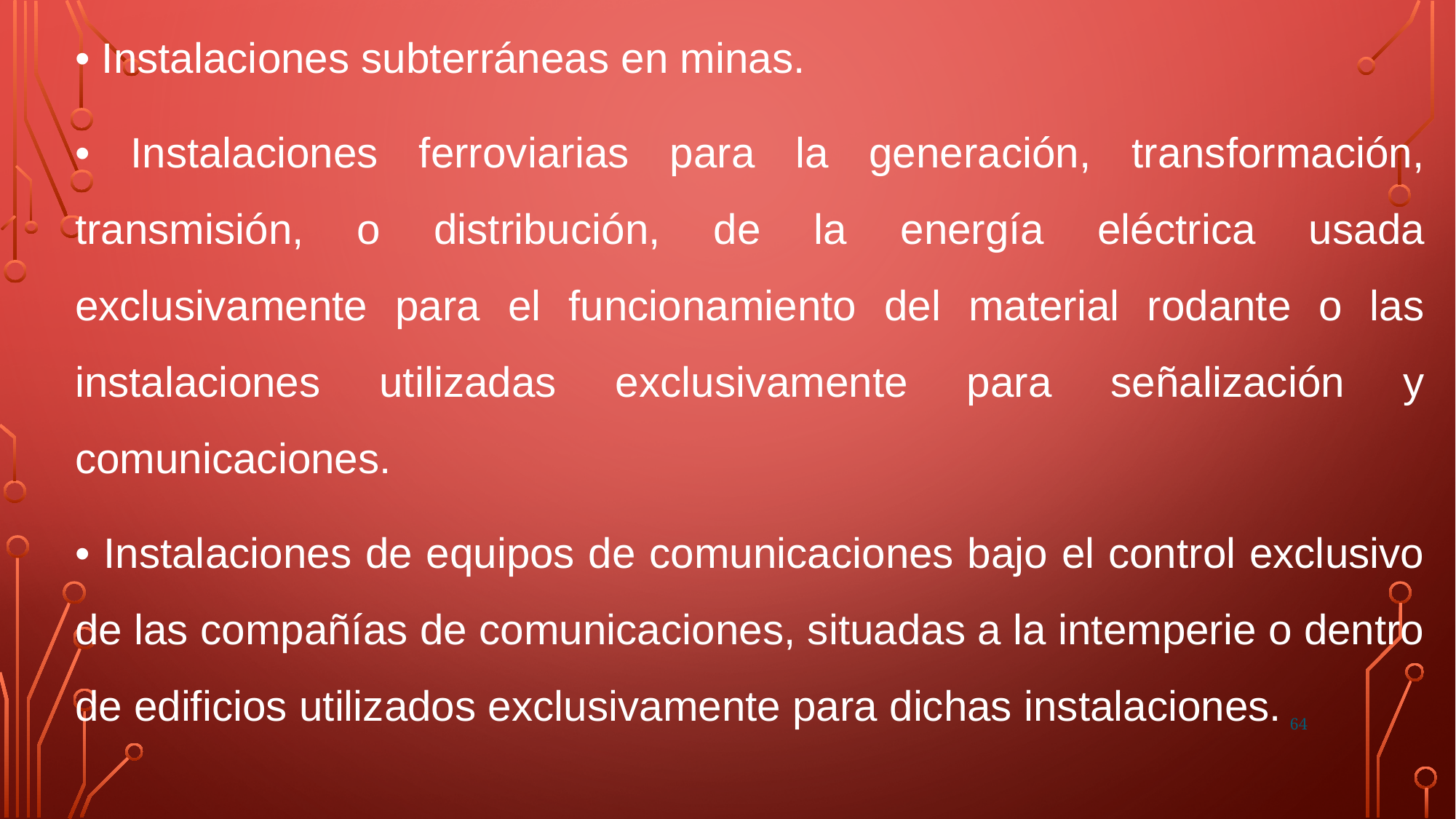

• Instalaciones subterráneas en minas.
• Instalaciones ferroviarias para la generación, transformación, transmisión, o distribución, de la energía eléctrica usada exclusivamente para el funcionamiento del material rodante o las instalaciones utilizadas exclusivamente para señalización y comunicaciones.
• Instalaciones de equipos de comunicaciones bajo el control exclusivo de las compañías de comunicaciones, situadas a la intemperie o dentro de edificios utilizados exclusivamente para dichas instalaciones.
64